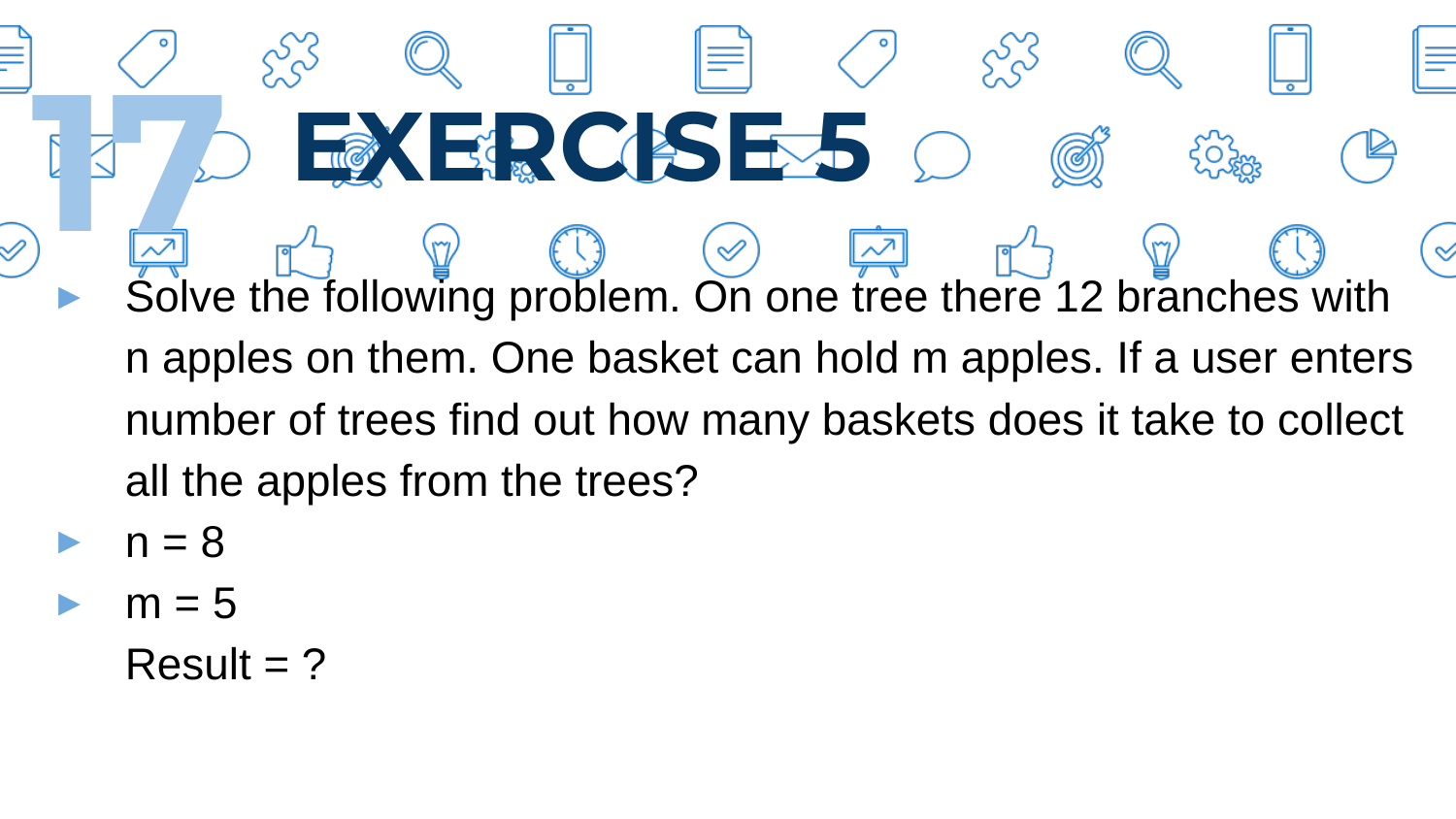

17
EXERCISE 5
Solve the following problem. On one tree there 12 branches with  n apples on them. One basket can hold m apples. If a user enters number of trees find out how many baskets does it take to collect all the apples from the trees?
n = 8
m = 5
Result = ?